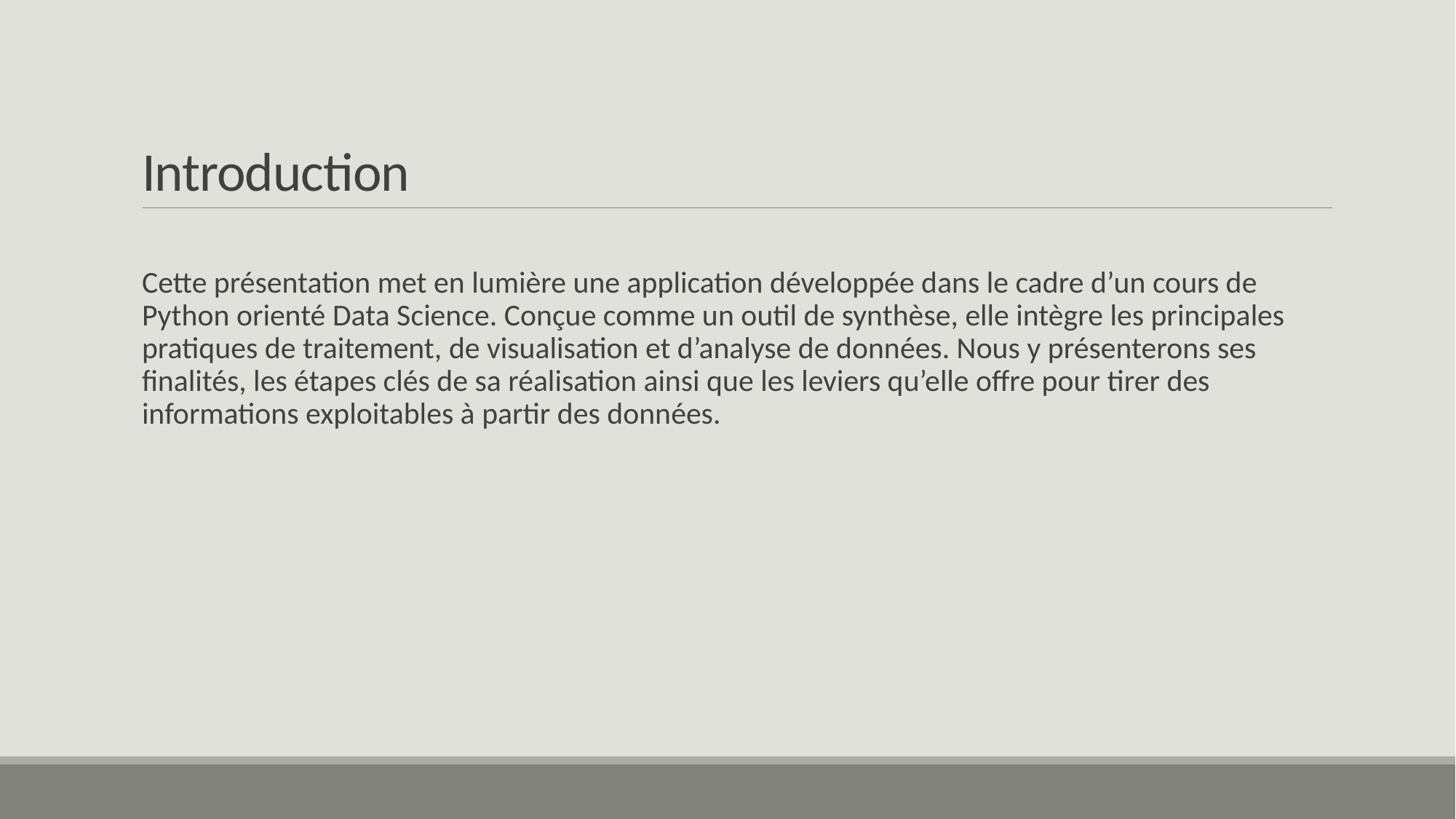

# Introduction
Cette présentation met en lumière une application développée dans le cadre d’un cours de Python orienté Data Science. Conçue comme un outil de synthèse, elle intègre les principales pratiques de traitement, de visualisation et d’analyse de données. Nous y présenterons ses finalités, les étapes clés de sa réalisation ainsi que les leviers qu’elle offre pour tirer des informations exploitables à partir des données.